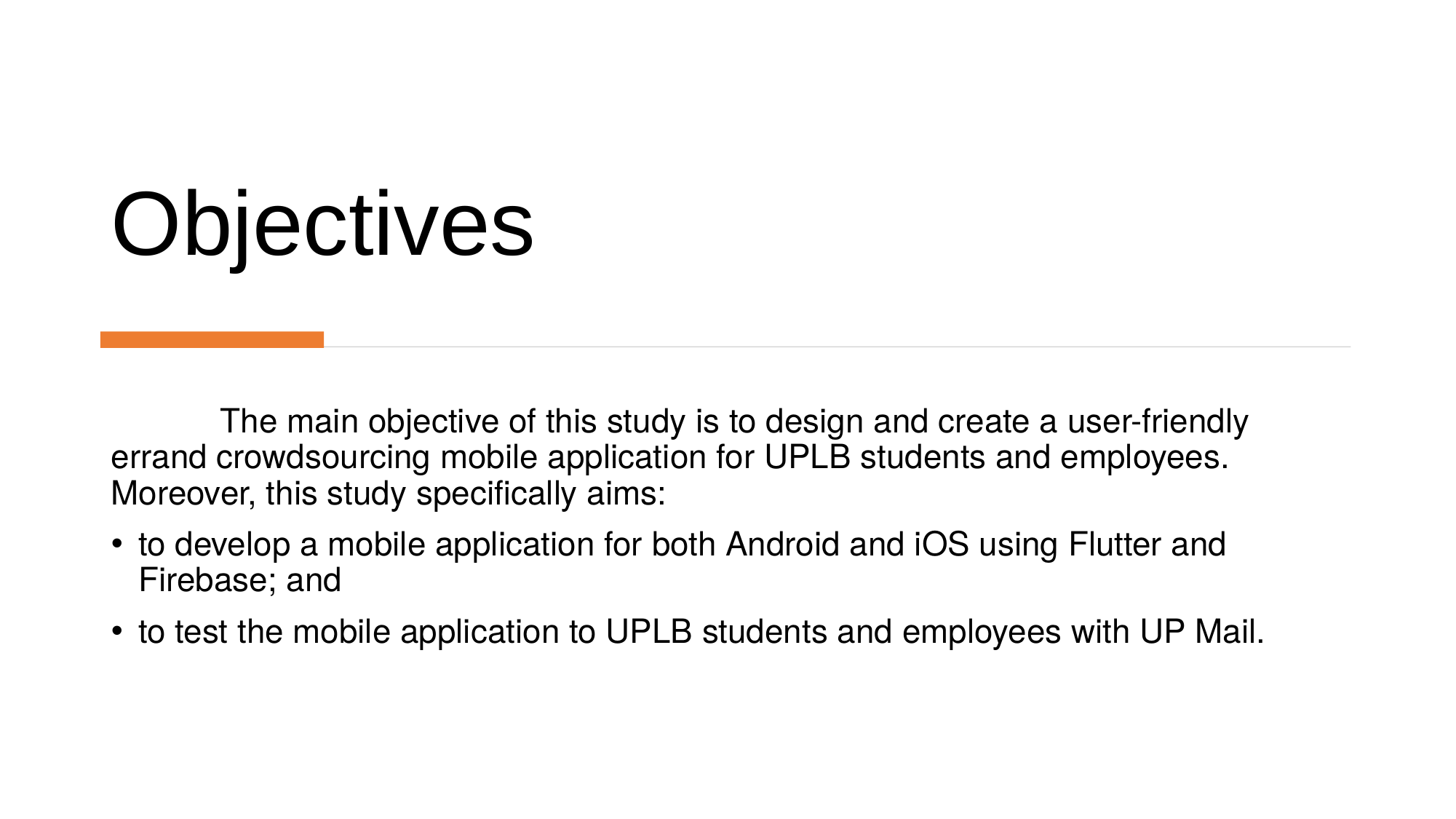

# Objectives

	The main objective of this study is to design and create a user-friendly errand crowdsourcing mobile application for UPLB students and employees. Moreover, this study specifically aims:
to develop a mobile application for both Android and iOS using Flutter and Firebase; and
to test the mobile application to UPLB students and employees with UP Mail.